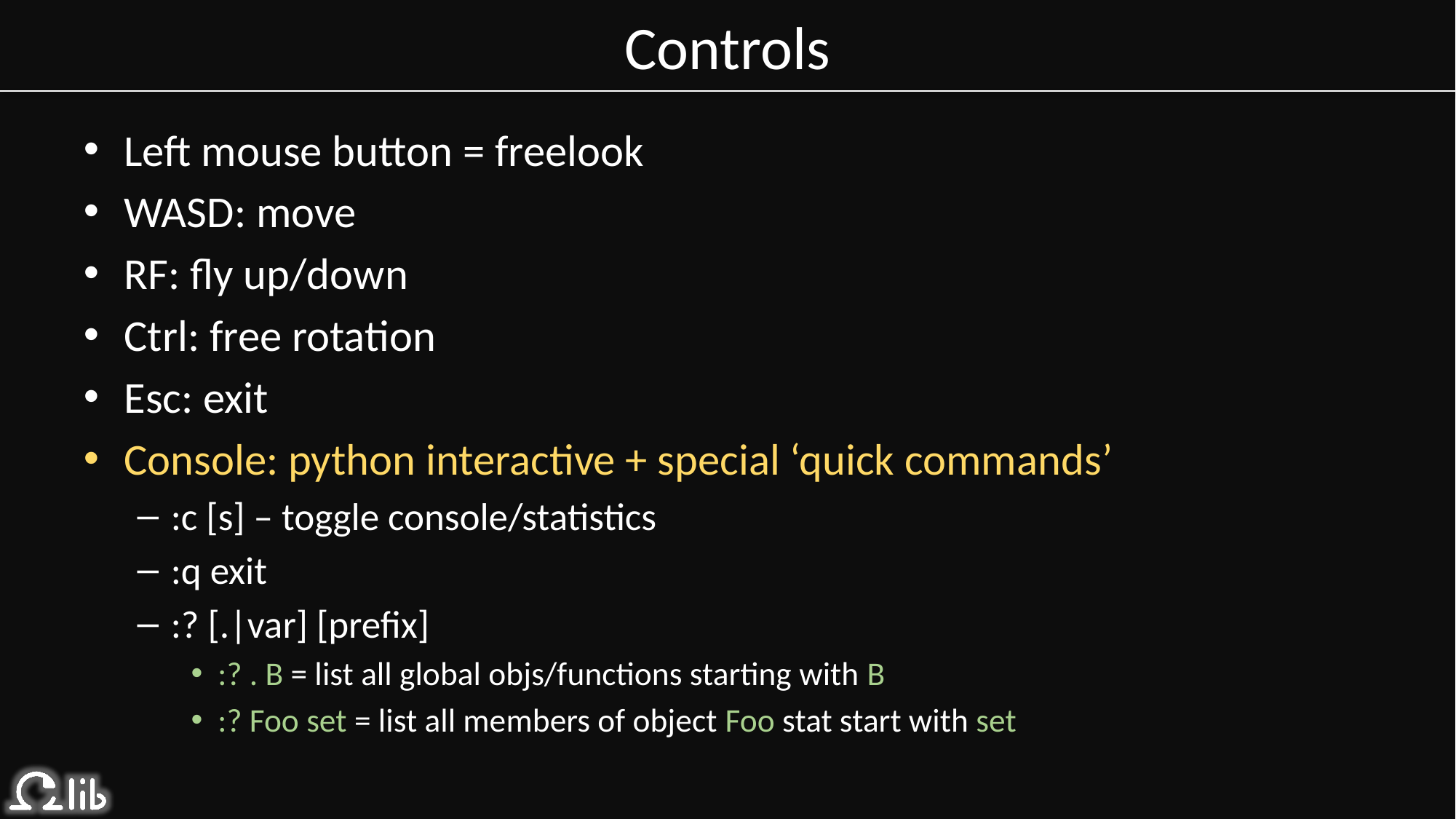

# Controls
Left mouse button = freelook
WASD: move
RF: fly up/down
Ctrl: free rotation
Esc: exit
Console: python interactive + special ‘quick commands’
:c [s] – toggle console/statistics
:q exit
:? [.|var] [prefix]
:? . B = list all global objs/functions starting with B
:? Foo set = list all members of object Foo stat start with set